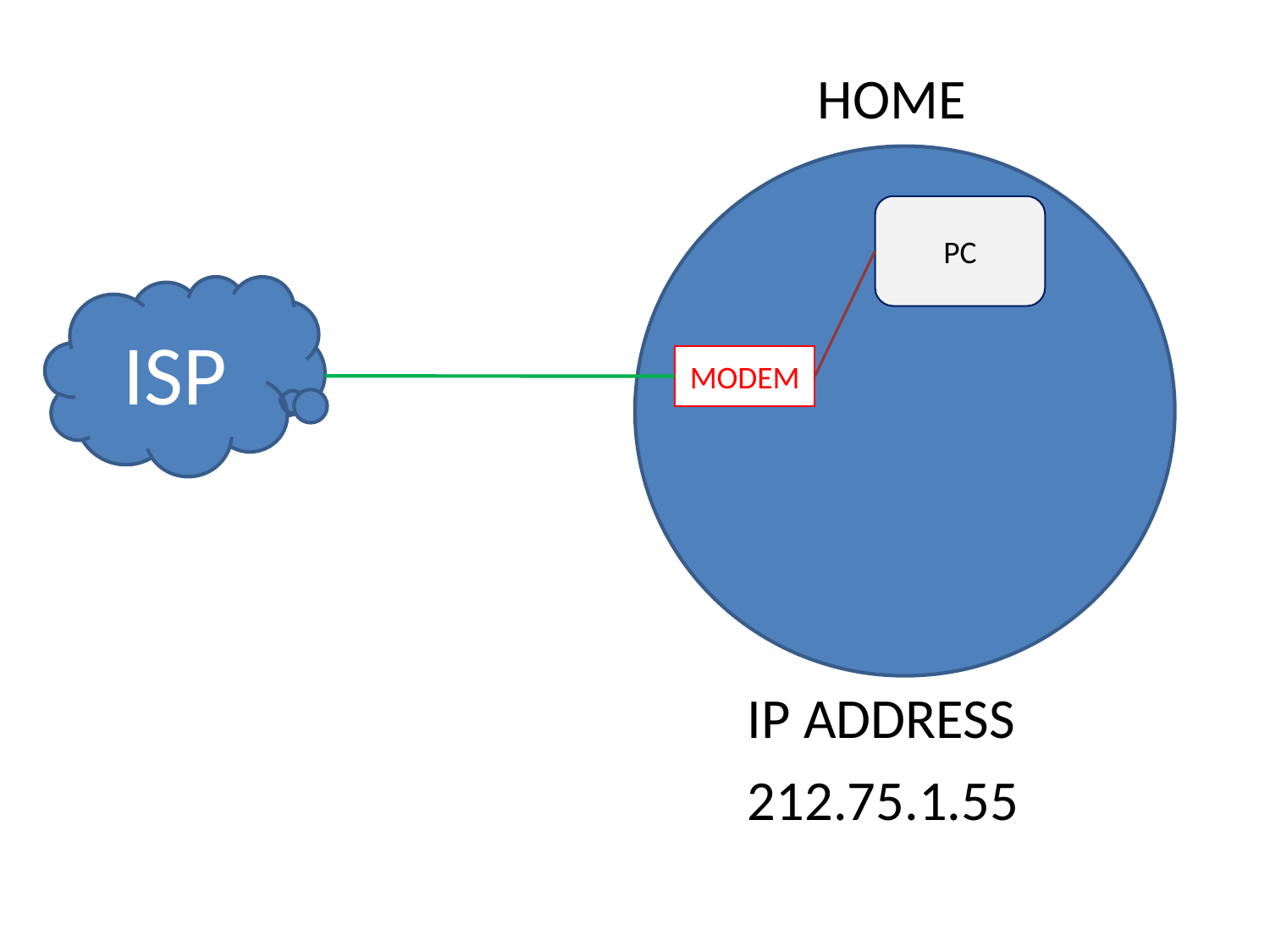

HOME

PC

ISP
MODEM

IP ADDRESS
212.75.1.55